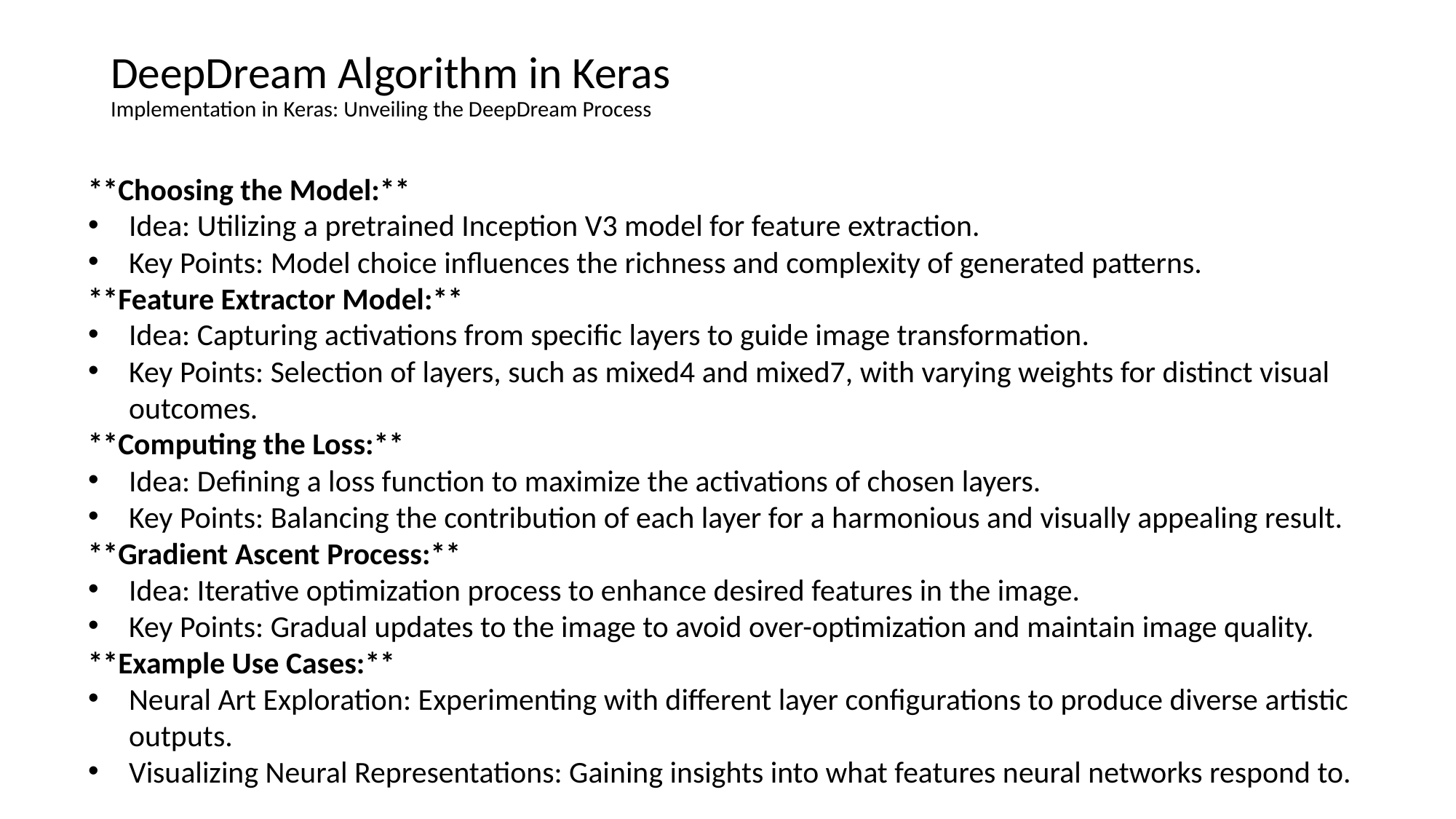

DeepDream Algorithm in Keras
Implementation in Keras: Unveiling the DeepDream Process
**Choosing the Model:**
Idea: Utilizing a pretrained Inception V3 model for feature extraction.
Key Points: Model choice influences the richness and complexity of generated patterns.
**Feature Extractor Model:**
Idea: Capturing activations from specific layers to guide image transformation.
Key Points: Selection of layers, such as mixed4 and mixed7, with varying weights for distinct visual outcomes.
**Computing the Loss:**
Idea: Defining a loss function to maximize the activations of chosen layers.
Key Points: Balancing the contribution of each layer for a harmonious and visually appealing result.
**Gradient Ascent Process:**
Idea: Iterative optimization process to enhance desired features in the image.
Key Points: Gradual updates to the image to avoid over-optimization and maintain image quality.
**Example Use Cases:**
Neural Art Exploration: Experimenting with different layer configurations to produce diverse artistic outputs.
Visualizing Neural Representations: Gaining insights into what features neural networks respond to.